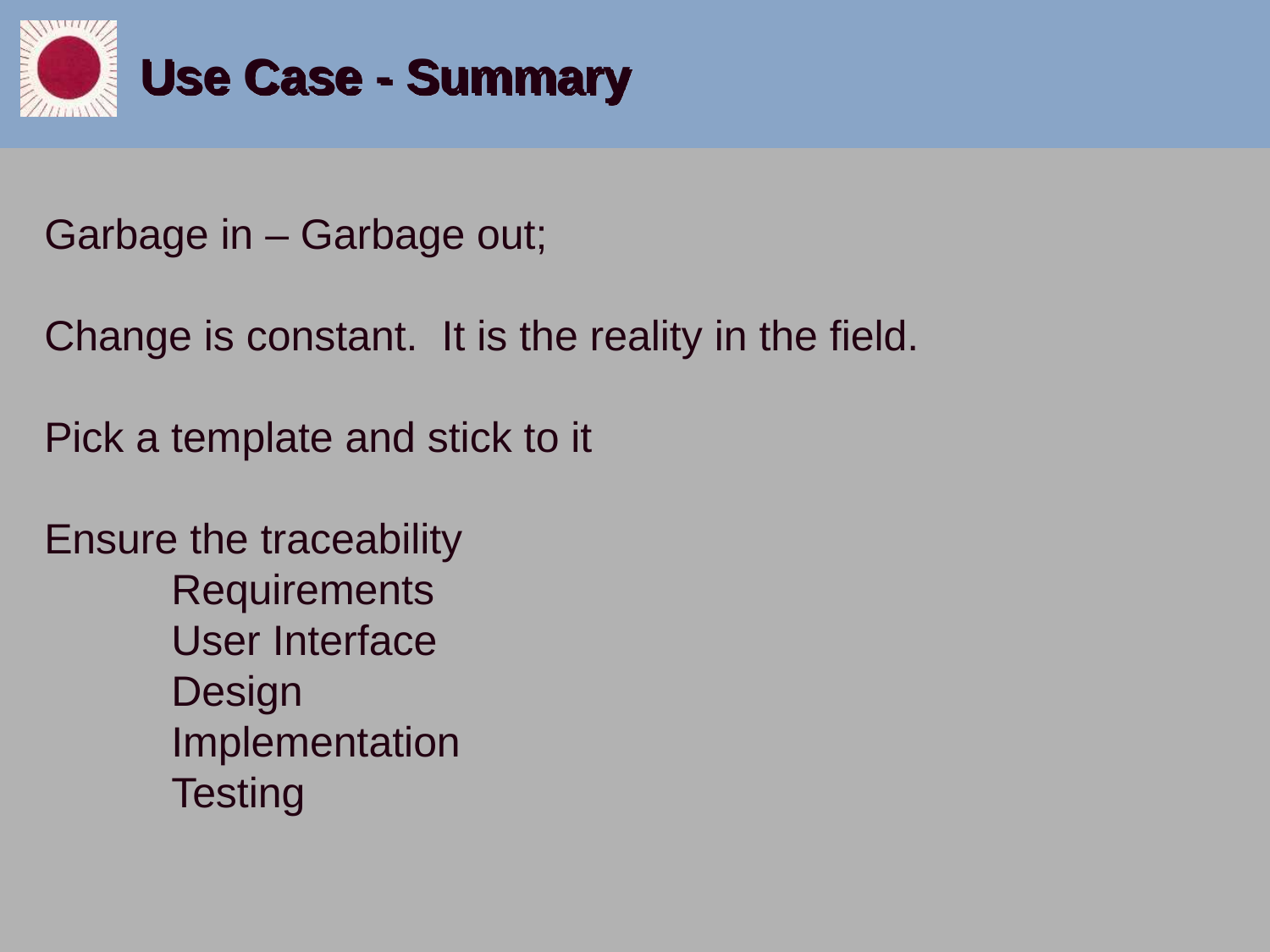

# Use Case - Summary
Garbage in – Garbage out;

Change is constant.  It is the reality in the field.

Pick a template and stick to it

Ensure the traceability
         	Requirements
	User Interface
	Design
	Implementation
	Testing